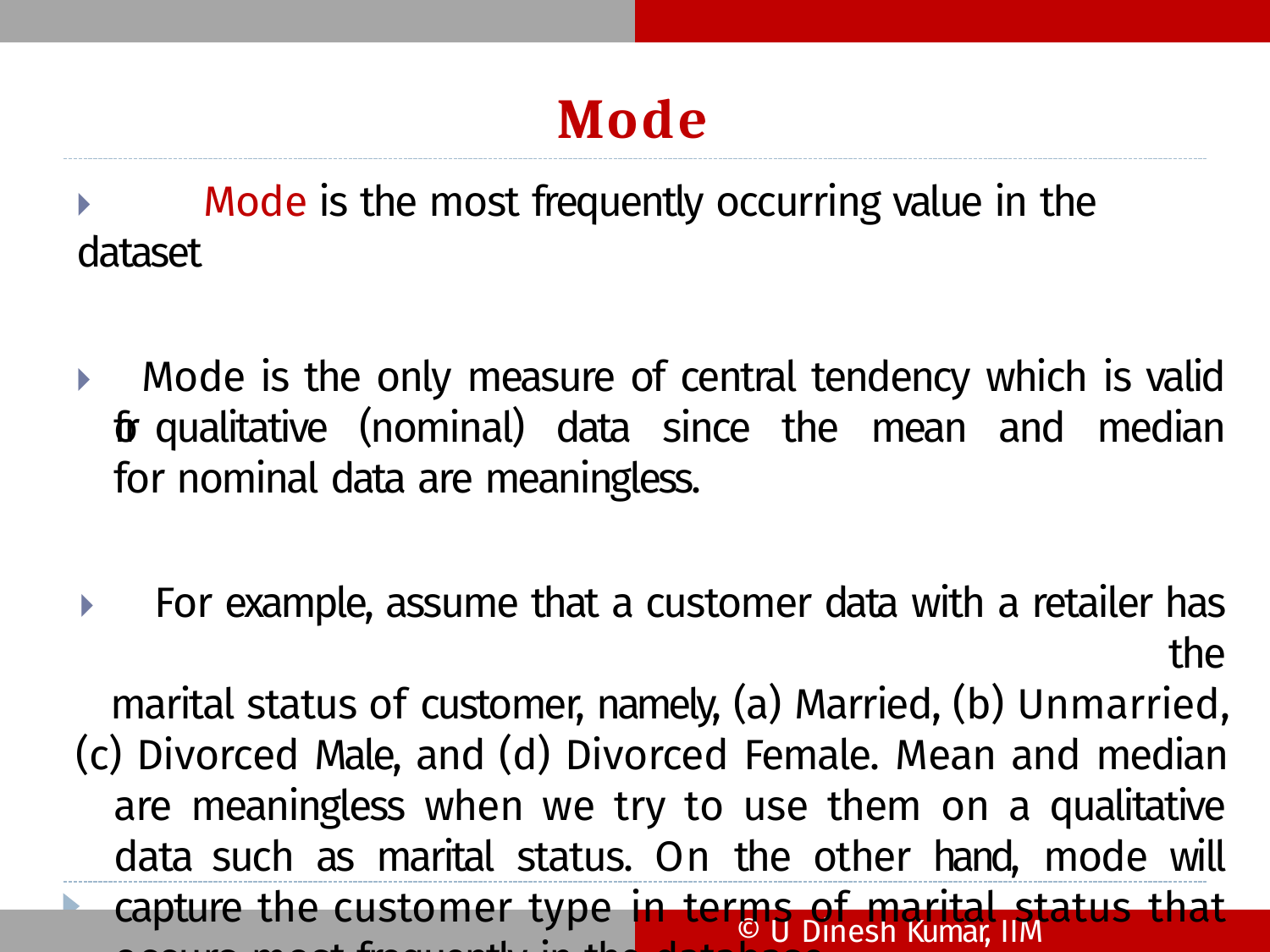

# Mode
🞂​	Mode is the most frequently occurring value in the dataset

🞂​ Mode is the only measure of central tendency which is valid for qualitative (nominal) data since the mean and median for nominal data are meaningless.

🞂​	For example, assume that a customer data with a retailer has the
marital status of customer, namely, (a) Married, (b) Unmarried,
(c) Divorced Male, and (d) Divorced Female. Mean and median are meaningless when we try to use them on a qualitative data such as marital status. On the other hand, mode will capture the customer type in terms of marital status that occurs most frequently in the database
© U Dinesh Kumar, IIM Bangalore